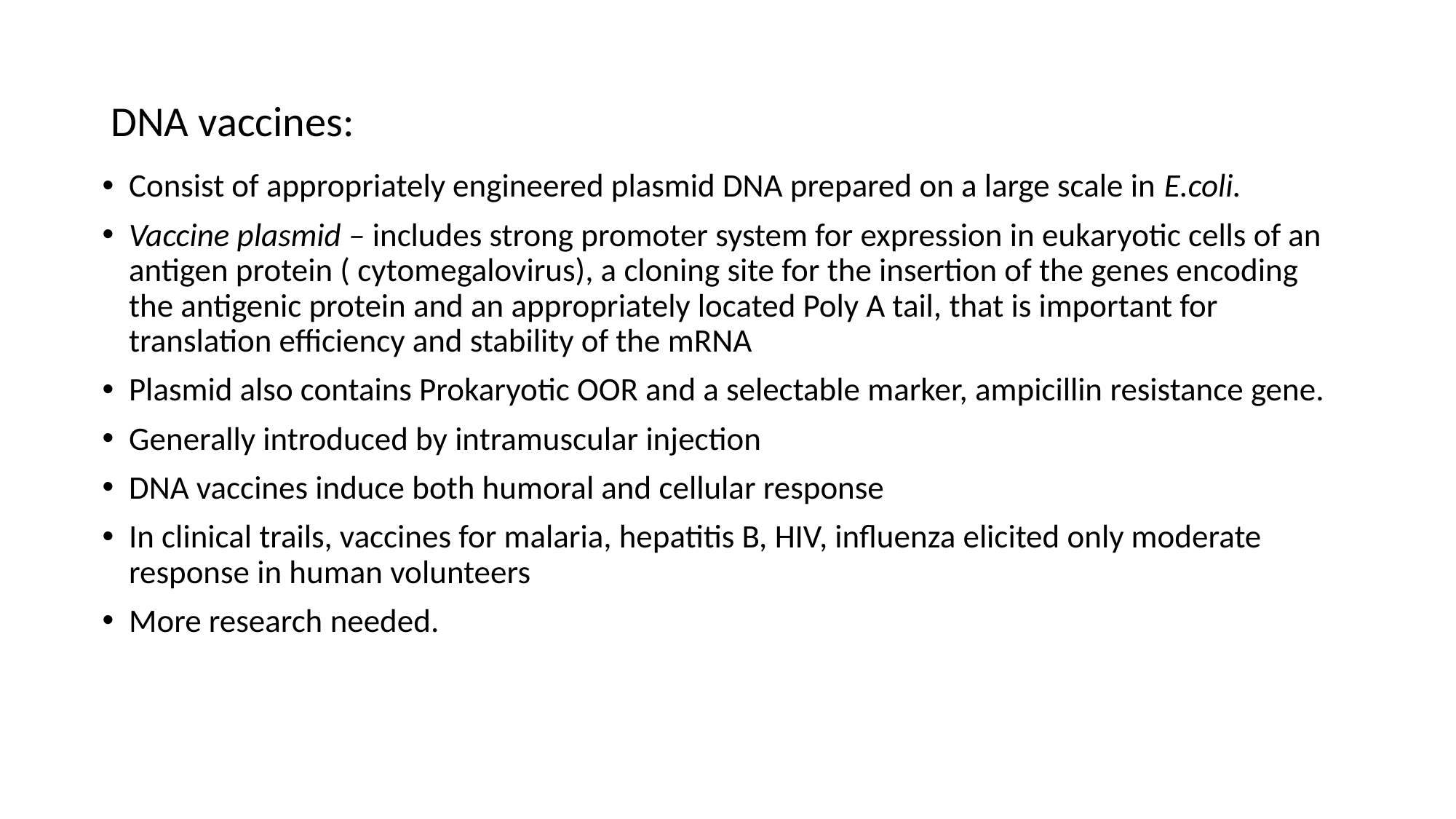

# DNA vaccines:
Consist of appropriately engineered plasmid DNA prepared on a large scale in E.coli.
Vaccine plasmid – includes strong promoter system for expression in eukaryotic cells of an antigen protein ( cytomegalovirus), a cloning site for the insertion of the genes encoding the antigenic protein and an appropriately located Poly A tail, that is important for translation efficiency and stability of the mRNA
Plasmid also contains Prokaryotic OOR and a selectable marker, ampicillin resistance gene.
Generally introduced by intramuscular injection
DNA vaccines induce both humoral and cellular response
In clinical trails, vaccines for malaria, hepatitis B, HIV, influenza elicited only moderate response in human volunteers
More research needed.